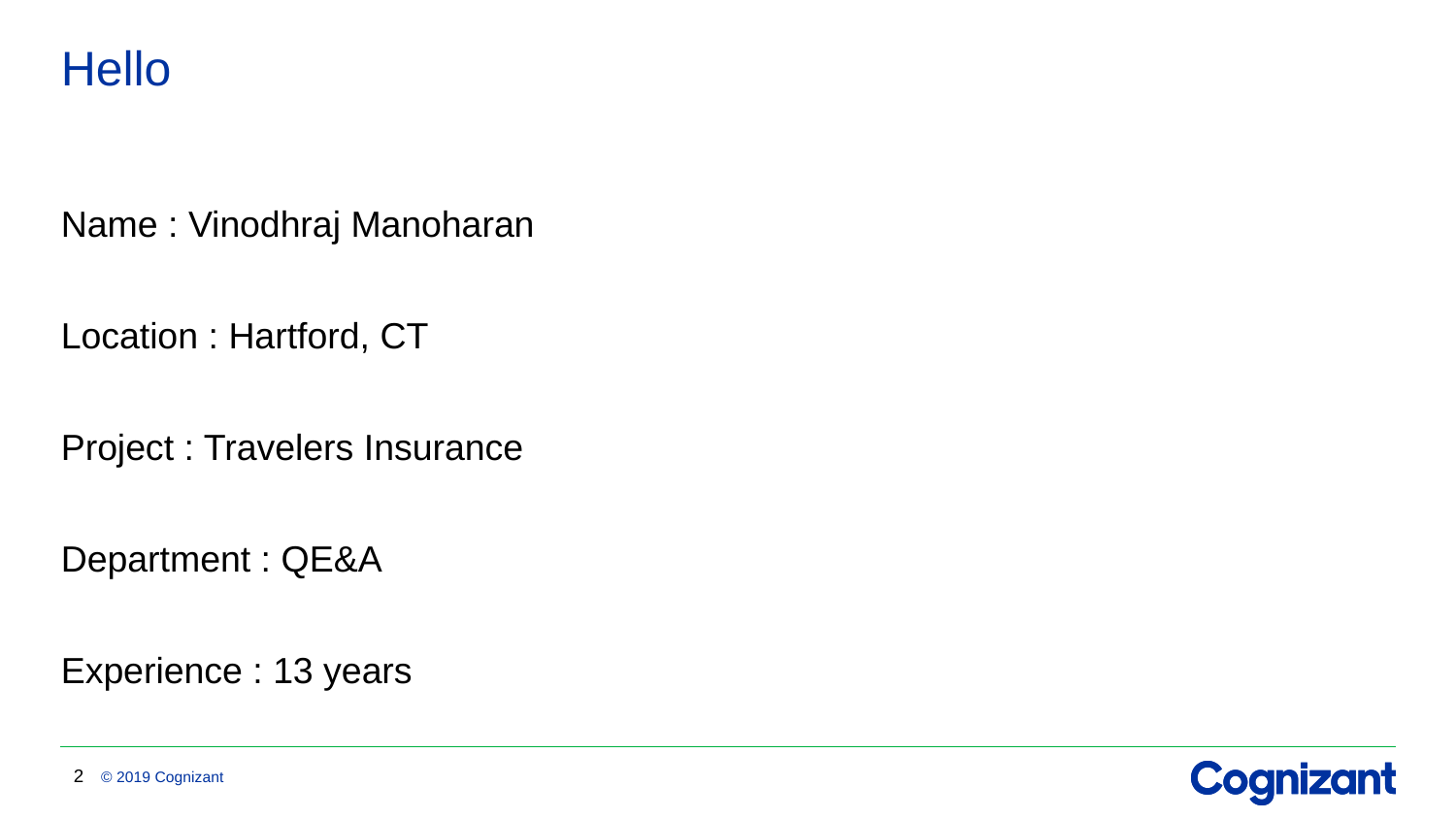

# Hello
Name : Vinodhraj Manoharan

Location : Hartford, CT

Project : Travelers Insurance

Department : QE&A

Experience : 13 years
2